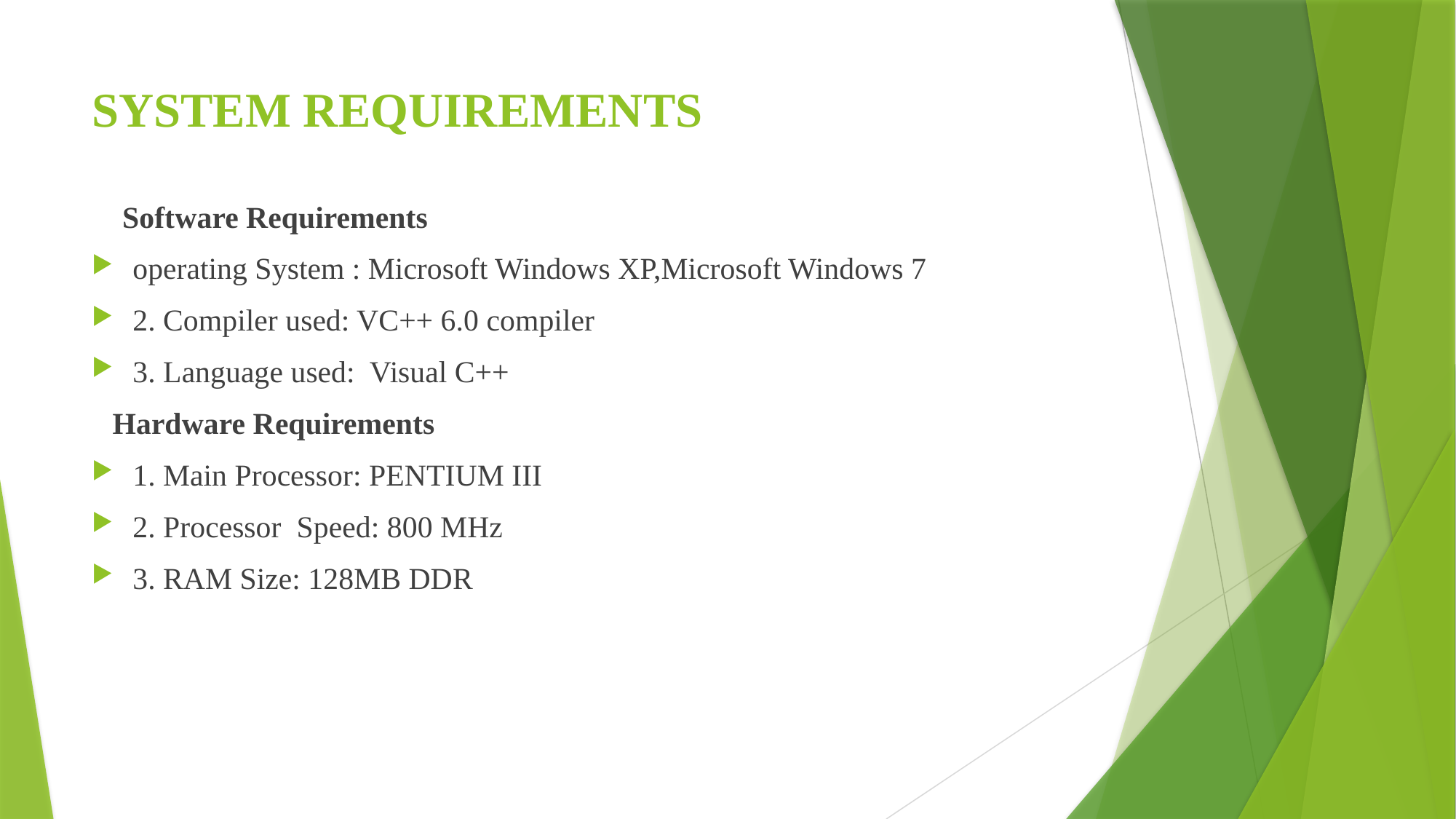

# SYSTEM REQUIREMENTS
    Software Requirements
operating System : Microsoft Windows XP,Microsoft Windows 7
2. Compiler used: VC++ 6.0 compiler
3. Language used:  Visual C++
   Hardware Requirements
1. Main Processor: PENTIUM III
2. Processor  Speed: 800 MHz
3. RAM Size: 128MB DDR